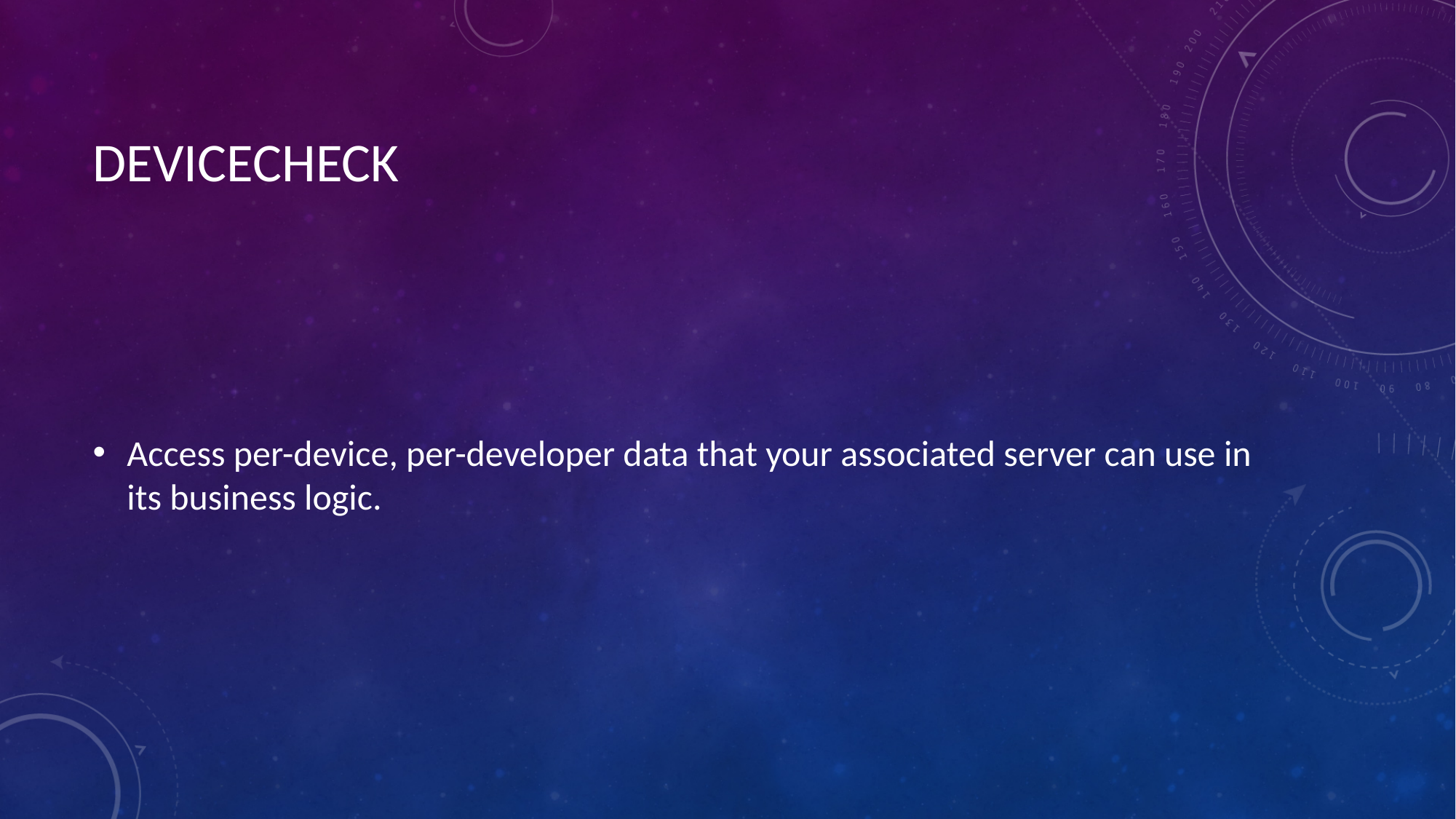

# DeviceCheck
Access per-device, per-developer data that your associated server can use in its business logic.